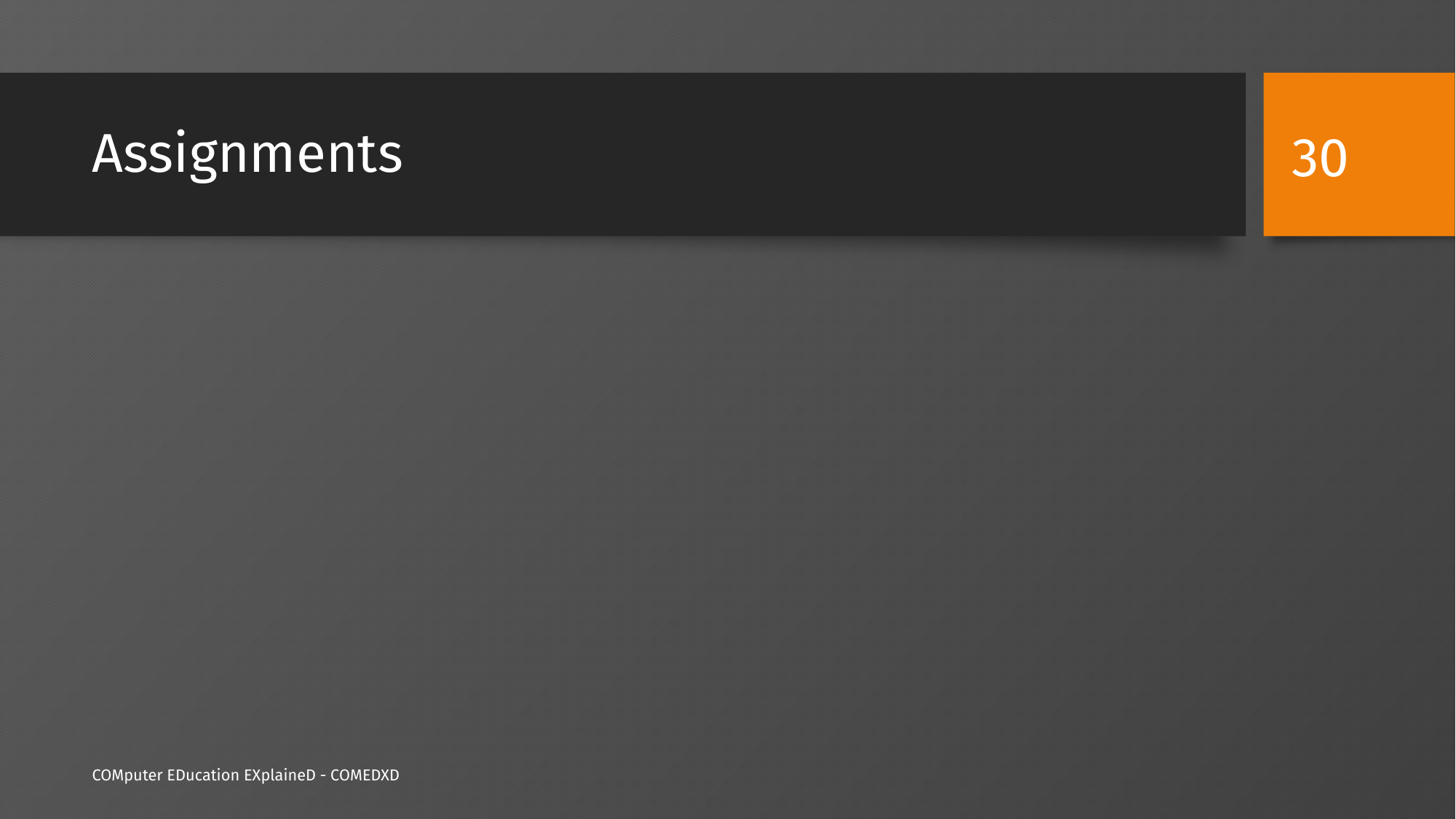

30
# Assignments

COMputer EDucation EXplaineD - COMEDXD